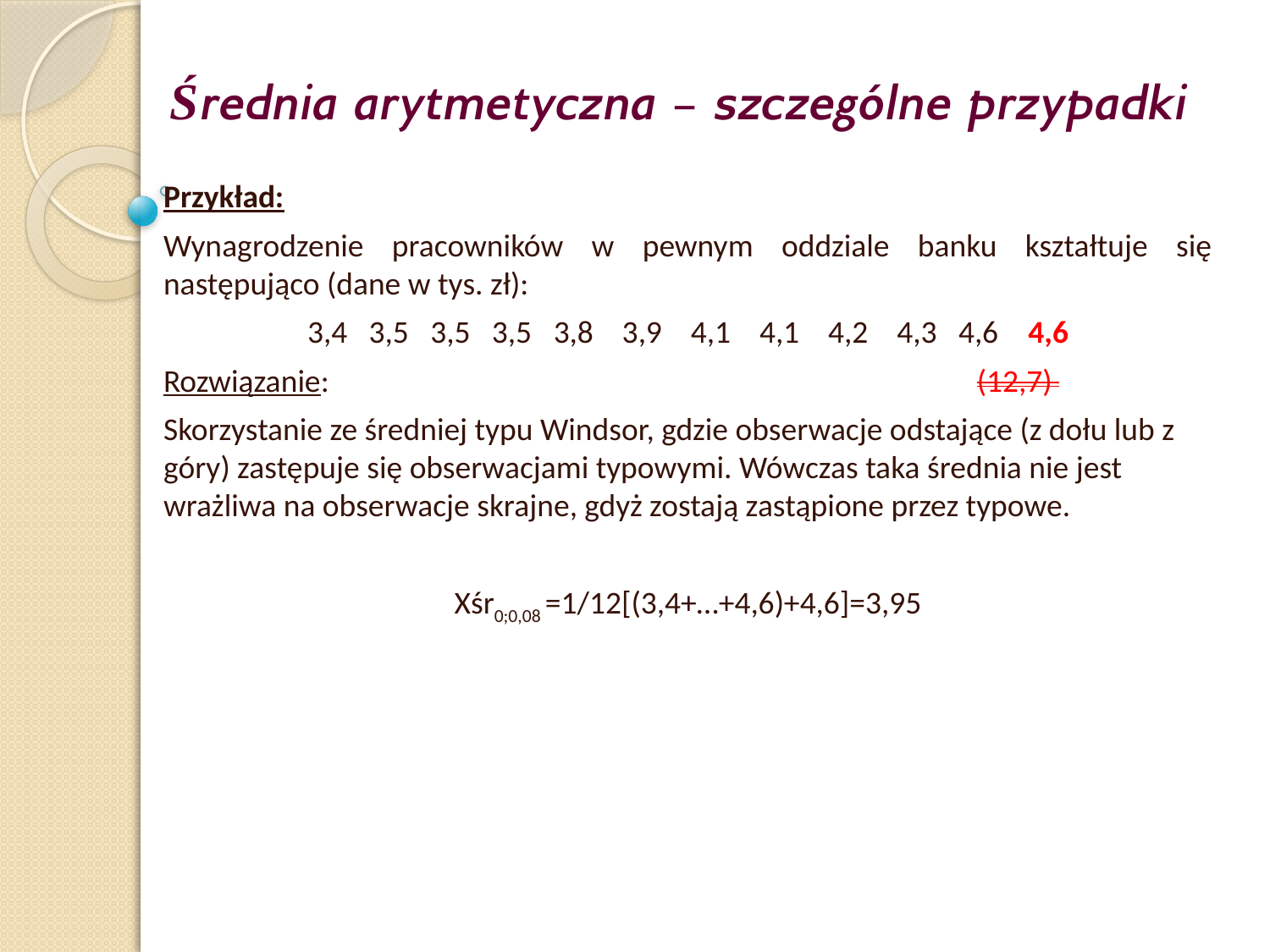

Średnia arytmetyczna – szczególne przypadki

Przykład:
Wynagrodzenie pracowników w pewnym oddziale banku kształtuje się następująco (dane w tys. zł):
3,4   3,5   3,5   3,5   3,8    3,9    4,1    4,1    4,2    4,3   4,6    4,6
Rozwiązanie:                                                                                          (12,7)
Skorzystanie ze średniej typu Windsor, gdzie obserwacje odstające (z dołu lub z góry) zastępuje się obserwacjami typowymi. Wówczas taka średnia nie jest wrażliwa na obserwacje skrajne, gdyż zostają zastąpione przez typowe.

Xśr0;0,08 =1/12[(3,4+…+4,6)+4,6]=3,95